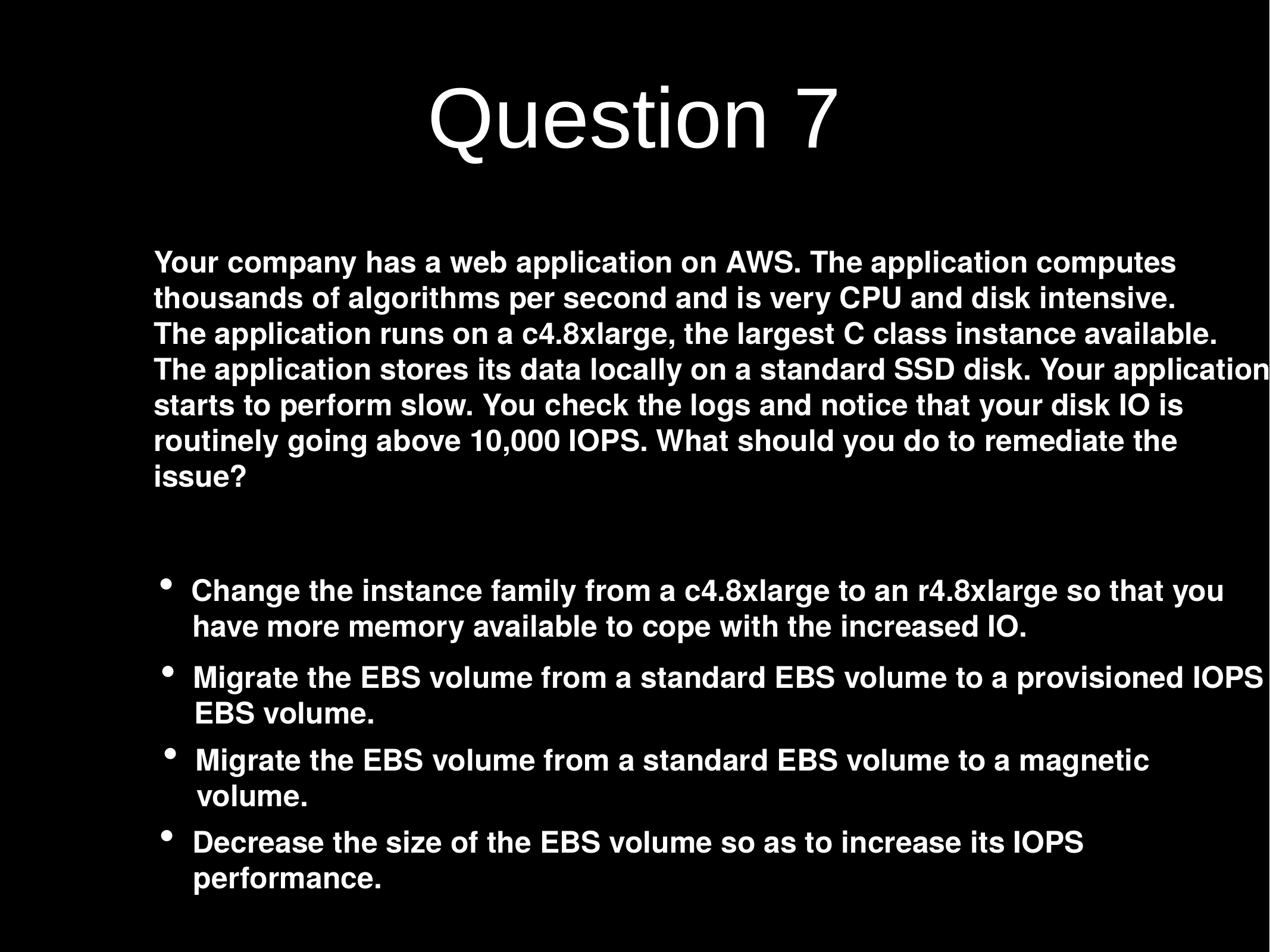

Question 7
Your company has a web application on AWS. The application computes
thousands of algorithms per second and is very CPU and disk intensive.
The application runs on a c4.8xlarge, the largest C class instance available.
The application stores its data locally on a standard SSD disk. Your application
starts to perform slow. You check the logs and notice that your disk IO is
routinely going above 10,000 IOPS. What should you do to remediate the
issue?
Change the instance family from a c4.8xlarge to an r4.8xlarge so that you
    have more memory available to cope with the increased IO.
Migrate the EBS volume from a standard EBS volume to a provisioned IOPS
    EBS volume.
Migrate the EBS volume from a standard EBS volume to a magnetic
    volume.
Decrease the size of the EBS volume so as to increase its IOPS
    performance.